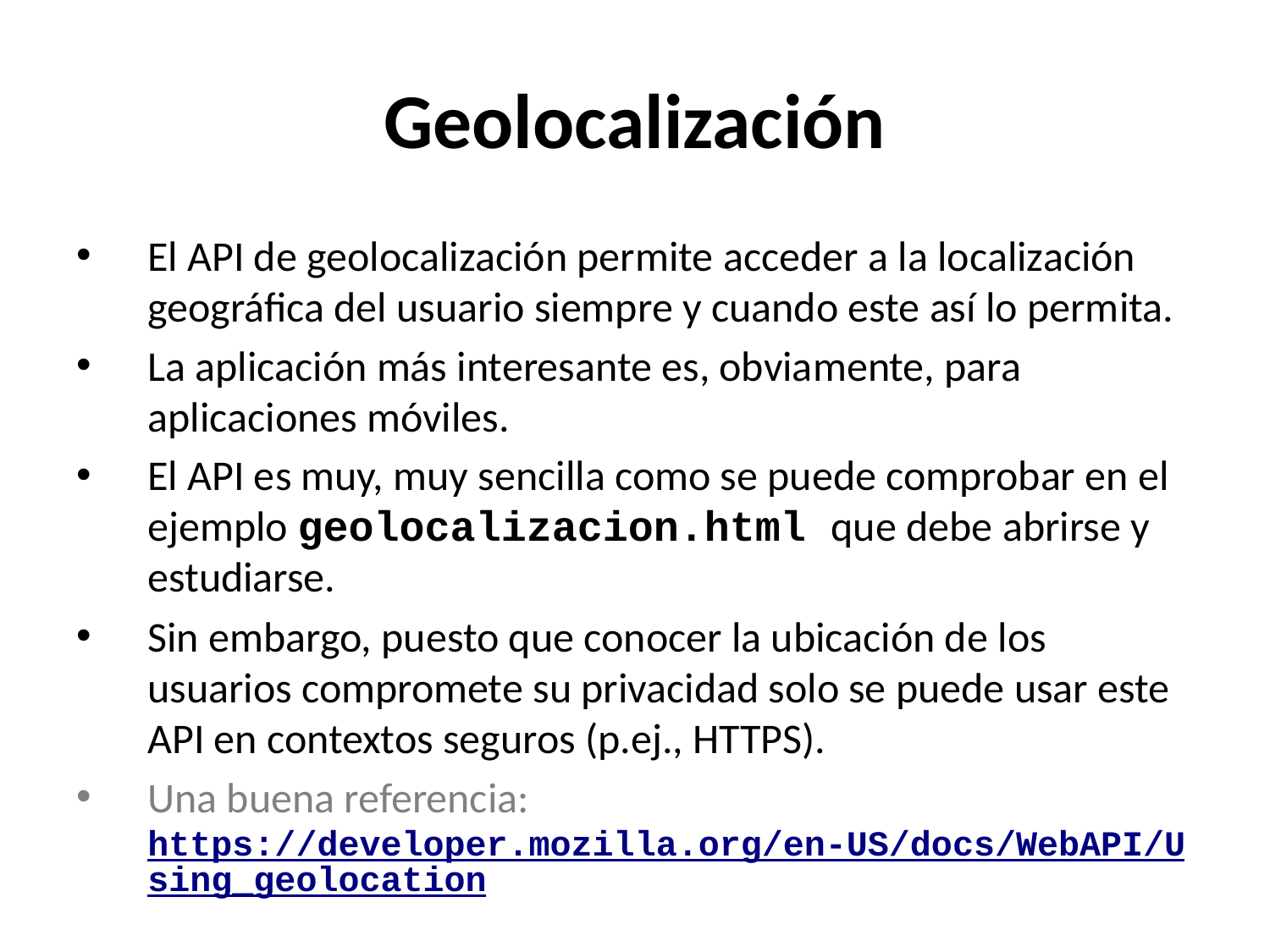

# Geolocalización
El API de geolocalización permite acceder a la localización geográfica del usuario siempre y cuando este así lo permita.
La aplicación más interesante es, obviamente, para aplicaciones móviles.
El API es muy, muy sencilla como se puede comprobar en el ejemplo geolocalizacion.html que debe abrirse y estudiarse.
Sin embargo, puesto que conocer la ubicación de los usuarios compromete su privacidad solo se puede usar este API en contextos seguros (p.ej., HTTPS).
Una buena referencia: https://developer.mozilla.org/en-US/docs/WebAPI/Using_geolocation